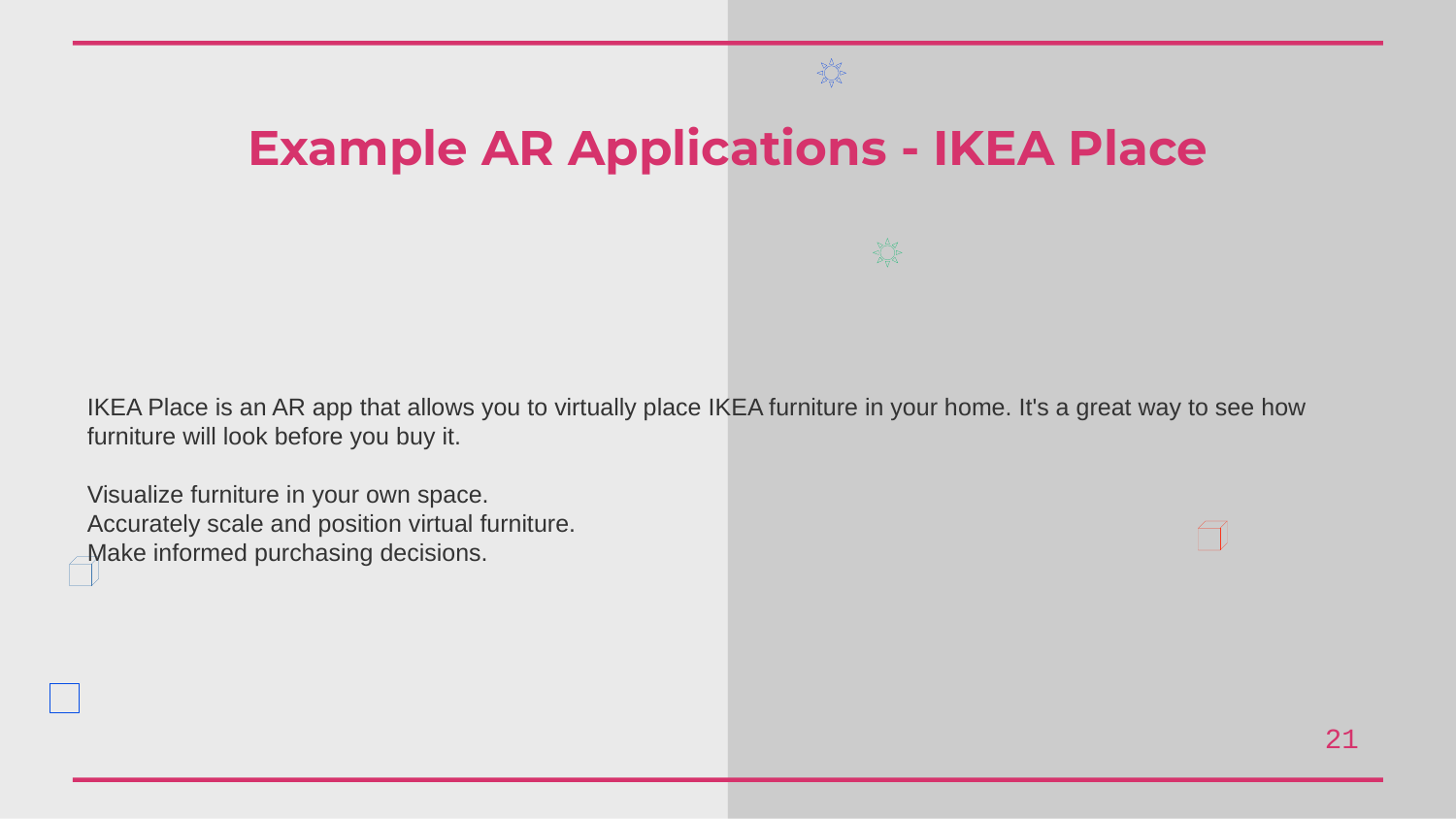

Example AR Applications - IKEA Place

IKEA Place is an AR app that allows you to virtually place IKEA furniture in your home. It's a great way to see how furniture will look before you buy it.

Visualize furniture in your own space.
Accurately scale and position virtual furniture.
Make informed purchasing decisions.

21